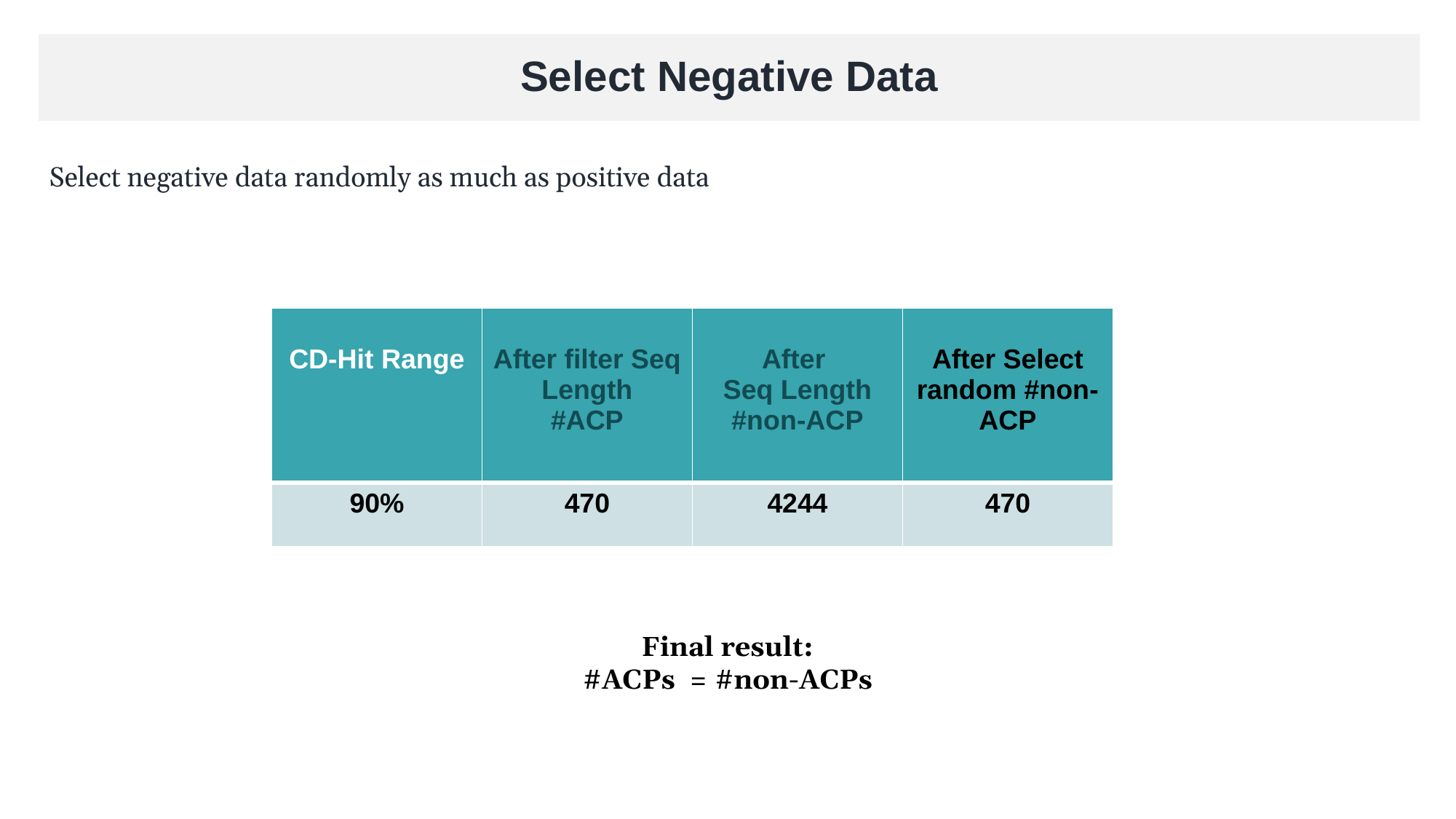

Select Negative Data
Select negative data randomly as much as positive data
| CD-Hit Range | After filter Seq Length #ACP | After Seq Length #non-ACP | After Select random #non-ACP |
| --- | --- | --- | --- |
| 90% | 470 | 4244 | 470 |
Final result:
#ACPs  = #non-ACPs